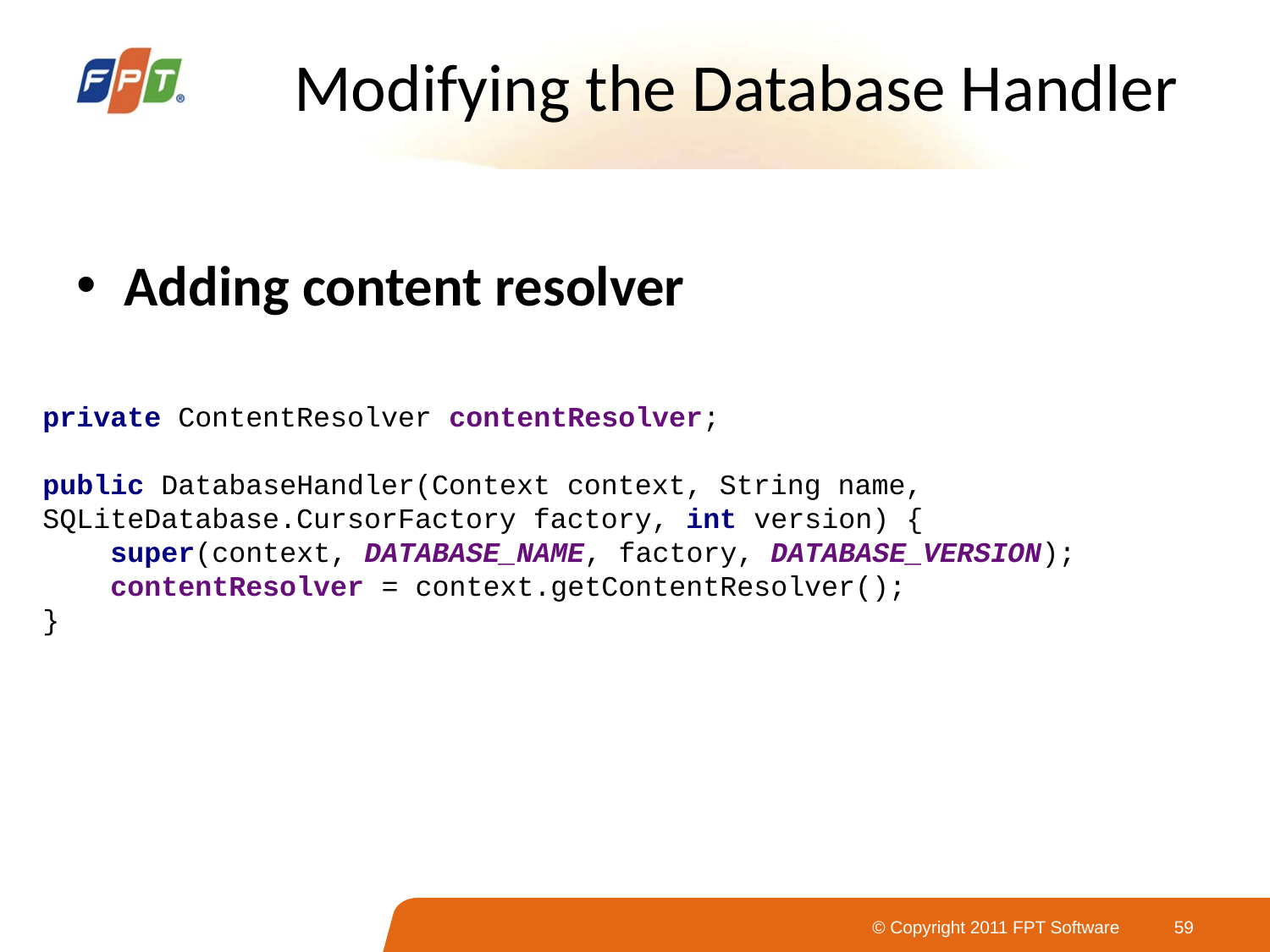

# Modifying the Database Handler
Adding content resolver
private ContentResolver contentResolver;
public DatabaseHandler(Context context, String name, SQLiteDatabase.CursorFactory factory, int version) {
    super(context, DATABASE_NAME, factory, DATABASE_VERSION);
    contentResolver = context.getContentResolver();
}